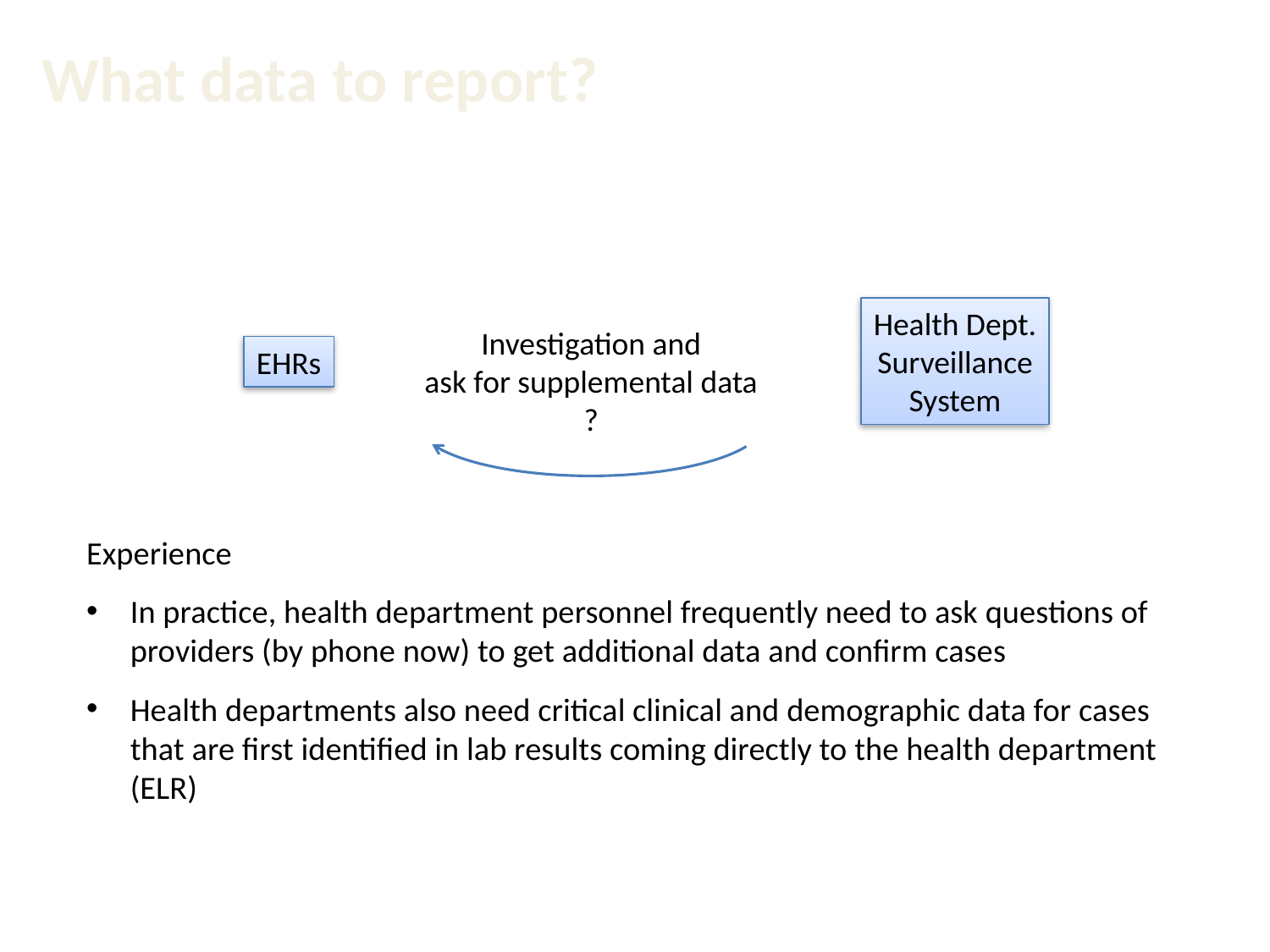

What data to report?
Health Dept.
Surveillance
System
Investigation and
ask for supplemental data
?
EHRs

Experience
In practice, health department personnel frequently need to ask questions of providers (by phone now) to get additional data and confirm cases
Health departments also need critical clinical and demographic data for cases that are first identified in lab results coming directly to the health department (ELR)